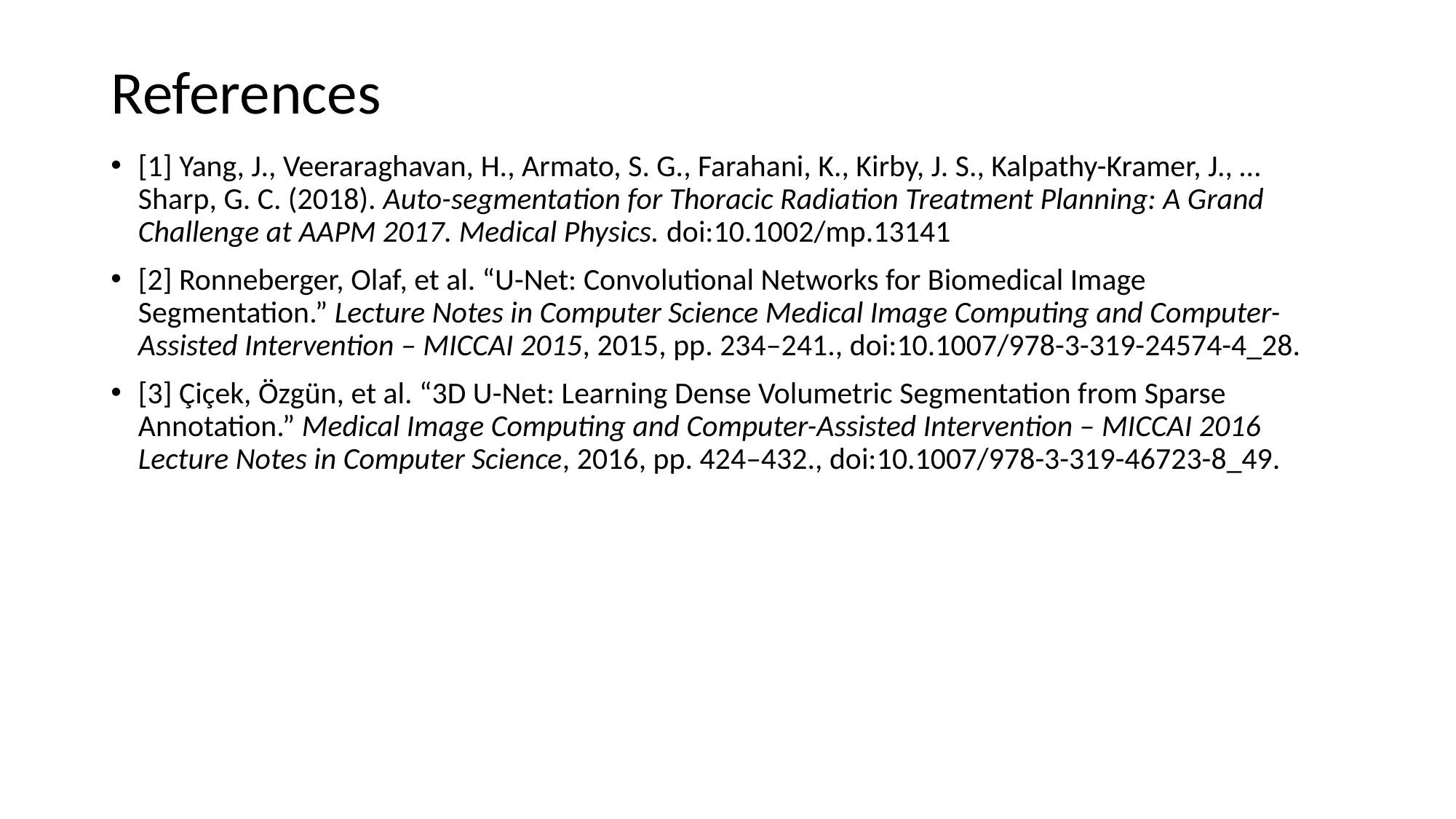

# References
[1] Yang, J., Veeraraghavan, H., Armato, S. G., Farahani, K., Kirby, J. S., Kalpathy-Kramer, J., … Sharp, G. C. (2018). Auto-segmentation for Thoracic Radiation Treatment Planning: A Grand Challenge at AAPM 2017. Medical Physics. doi:10.1002/mp.13141
[2] Ronneberger, Olaf, et al. “U-Net: Convolutional Networks for Biomedical Image Segmentation.” Lecture Notes in Computer Science Medical Image Computing and Computer-Assisted Intervention – MICCAI 2015, 2015, pp. 234–241., doi:10.1007/978-3-319-24574-4_28.
[3] Çiçek, Özgün, et al. “3D U-Net: Learning Dense Volumetric Segmentation from Sparse Annotation.” Medical Image Computing and Computer-Assisted Intervention – MICCAI 2016 Lecture Notes in Computer Science, 2016, pp. 424–432., doi:10.1007/978-3-319-46723-8_49.